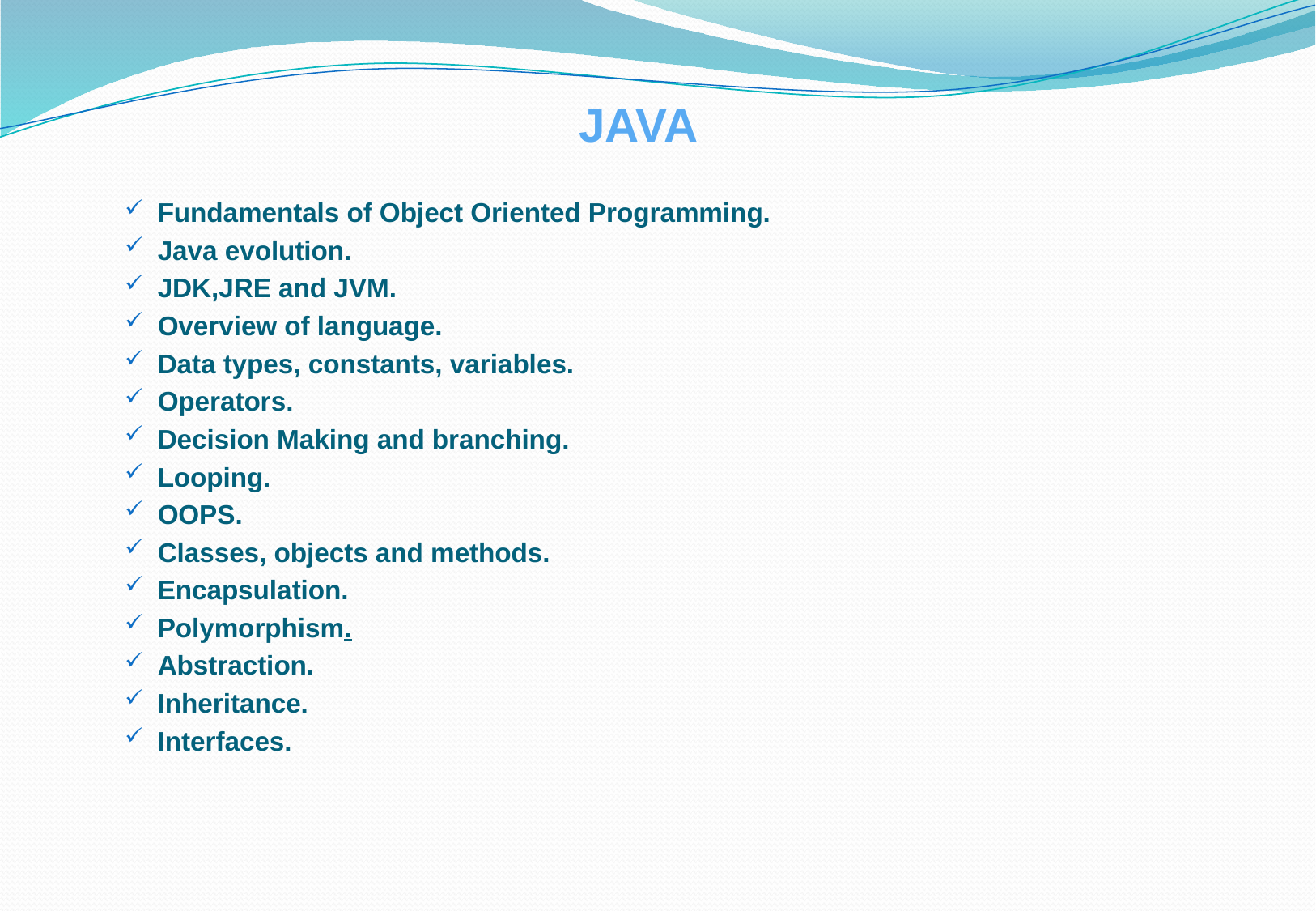

# JAVA

Fundamentals of Object Oriented Programming.
Java evolution.
JDK,JRE and JVM.
Overview of language.
Data types, constants, variables.
Operators.
Decision Making and branching.
Looping.
OOPS.
Classes, objects and methods.
Encapsulation.
Polymorphism.
Abstraction.
Inheritance.
Interfaces.